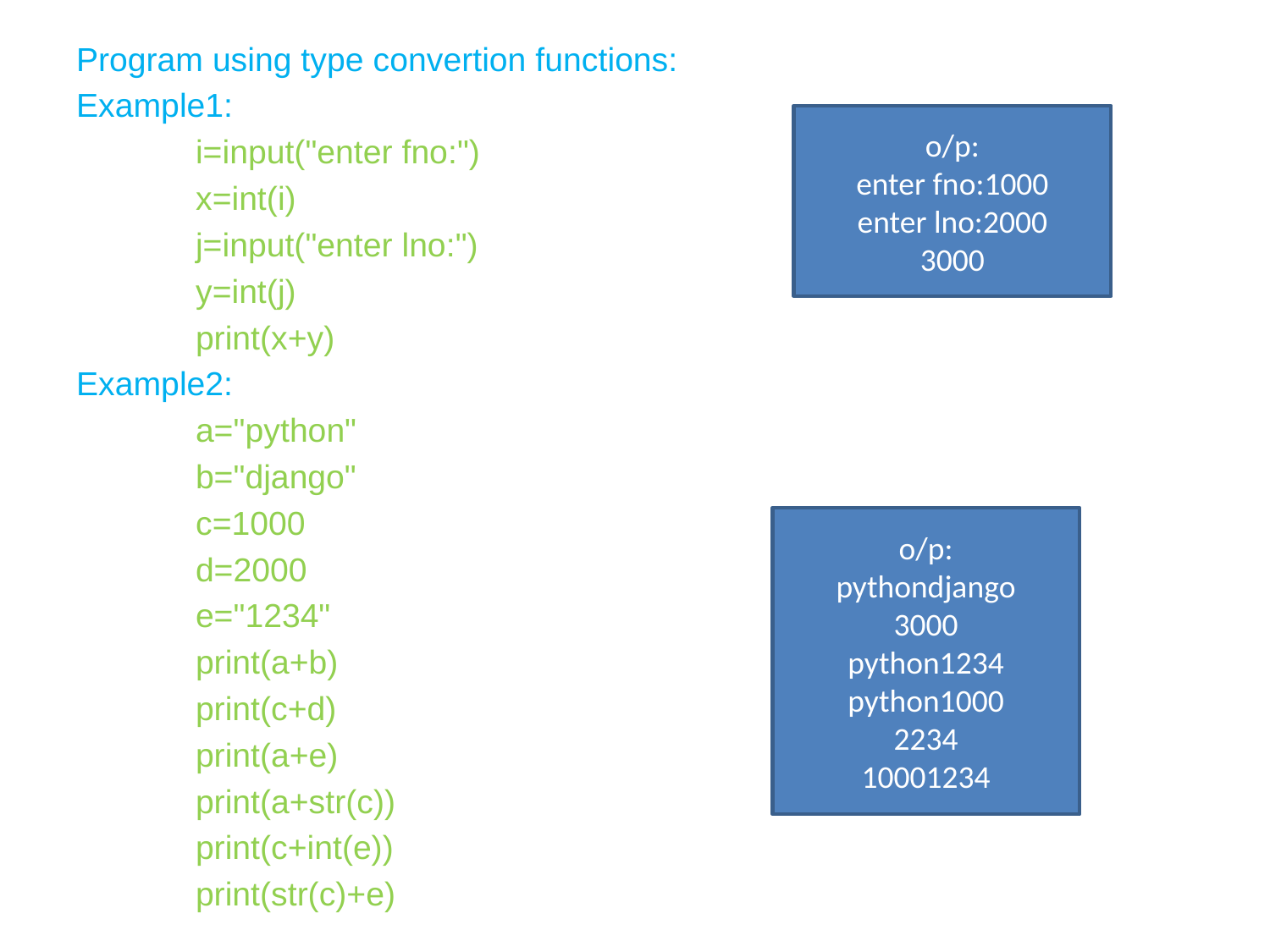

Program using type convertion functions:
Example1:
	i=input("enter fno:")
	x=int(i)
	j=input("enter lno:")
	y=int(j)
	print(x+y)
Example2:
	a="python"
	b="django"
	c=1000
	d=2000
	e="1234"
	print(a+b)
	print(c+d)
	print(a+e)
	print(a+str(c))
	print(c+int(e))
	print(str(c)+e)
o/p:
enter fno:1000
enter lno:2000
3000
o/p:
pythondjango
3000
python1234
python1000
2234
10001234